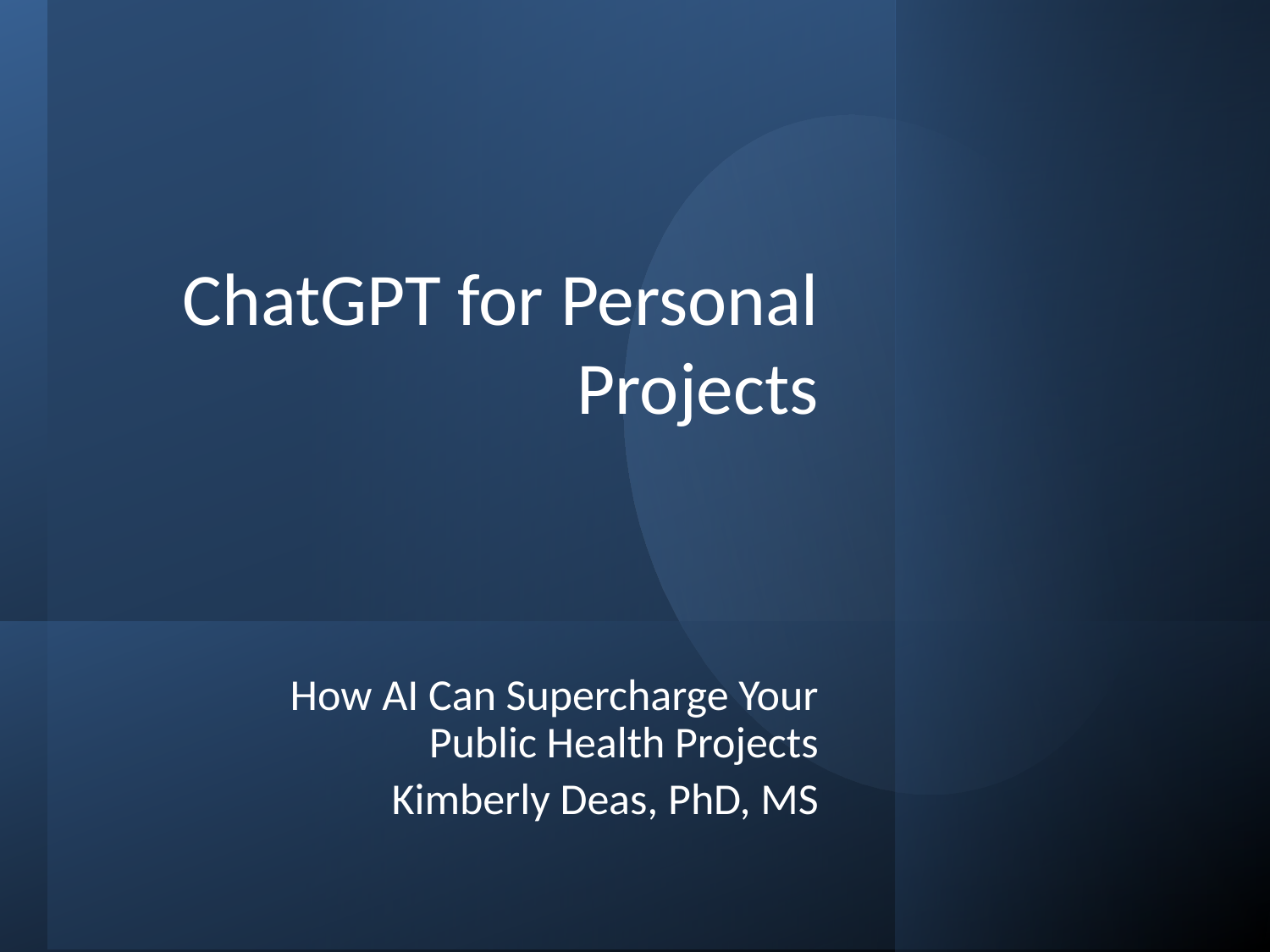

# ChatGPT for Personal Projects

How AI Can Supercharge Your Public Health Projects
Kimberly Deas, PhD, MS